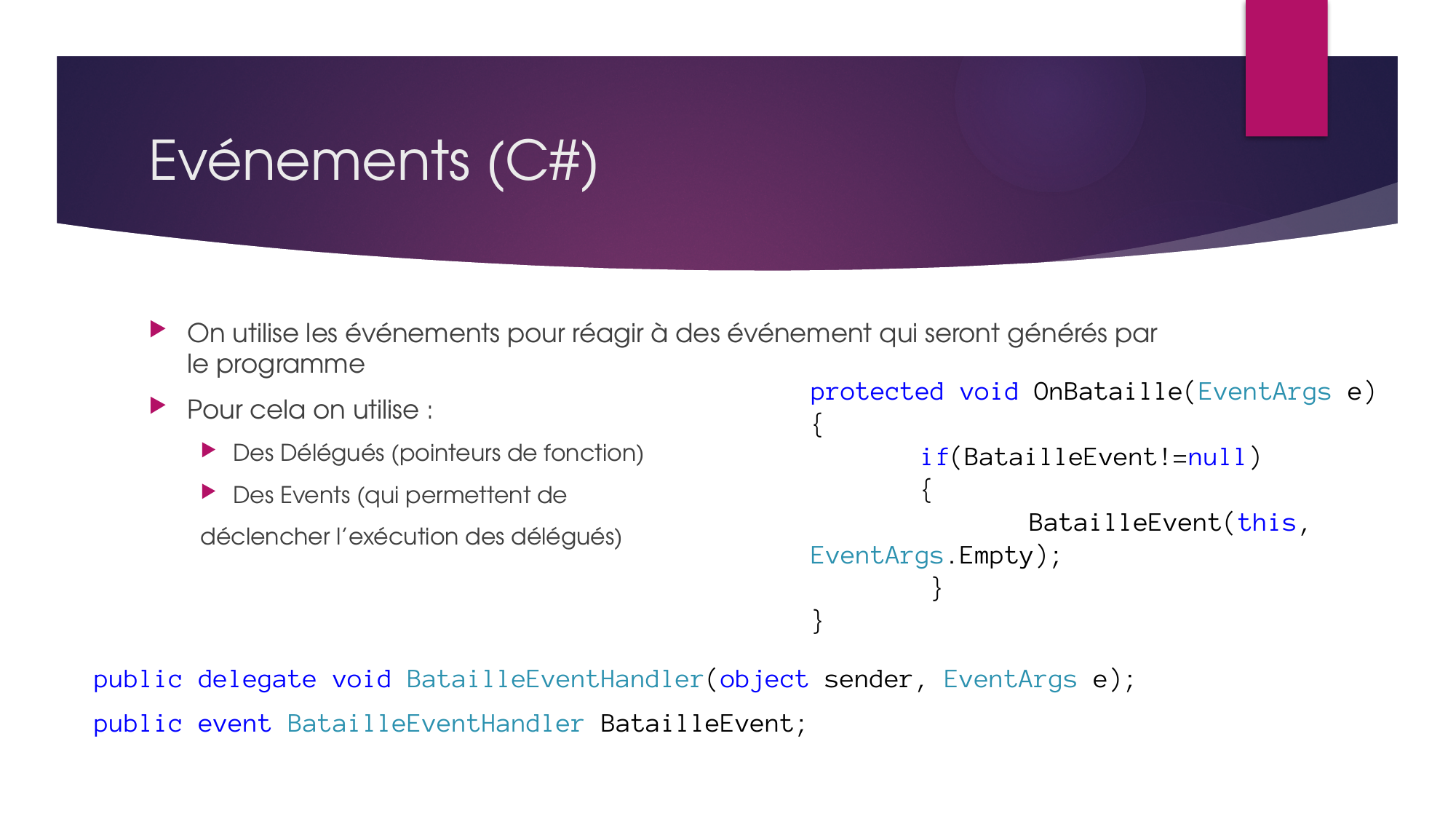

# Evénements (C#)
On utilise les événements pour réagir à des événement qui seront générés par le programme
Pour cela on utilise :
Des Délégués (pointeurs de fonction)
Des Events (qui permettent de
déclencher l’exécution des délégués)
protected void OnBataille(EventArgs e)
{
	if(BatailleEvent!=null)
	{
		BatailleEvent(this, EventArgs.Empty);
        }
}
 public delegate void BatailleEventHandler(object sender, EventArgs e);
 public event BatailleEventHandler BatailleEvent;